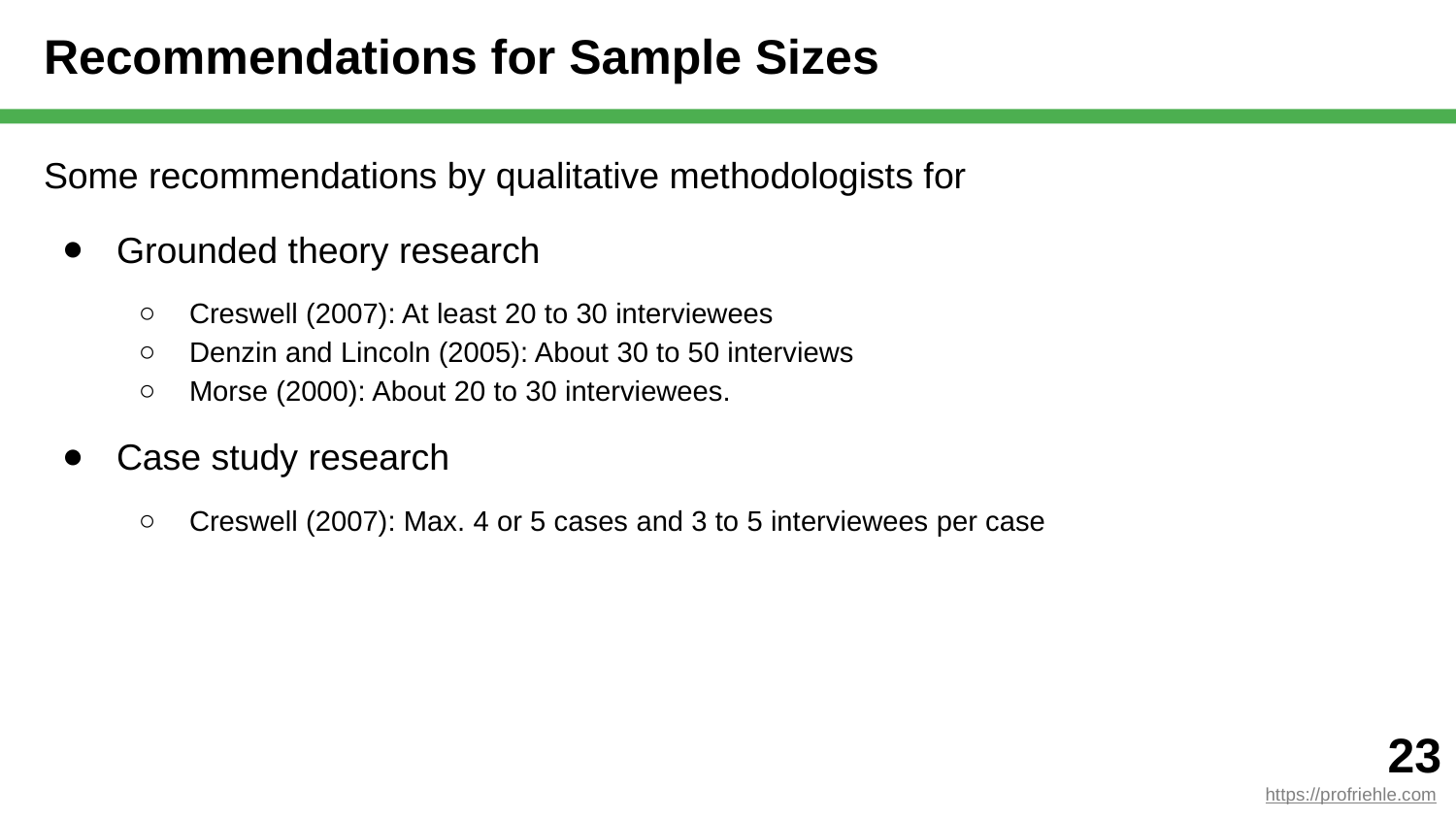

# Recommendations for Sample Sizes
Some recommendations by qualitative methodologists for
Grounded theory research
Creswell (2007): At least 20 to 30 interviewees
Denzin and Lincoln (2005): About 30 to 50 interviews
Morse (2000): About 20 to 30 interviewees.
Case study research
Creswell (2007): Max. 4 or 5 cases and 3 to 5 interviewees per case
23
https://profriehle.com